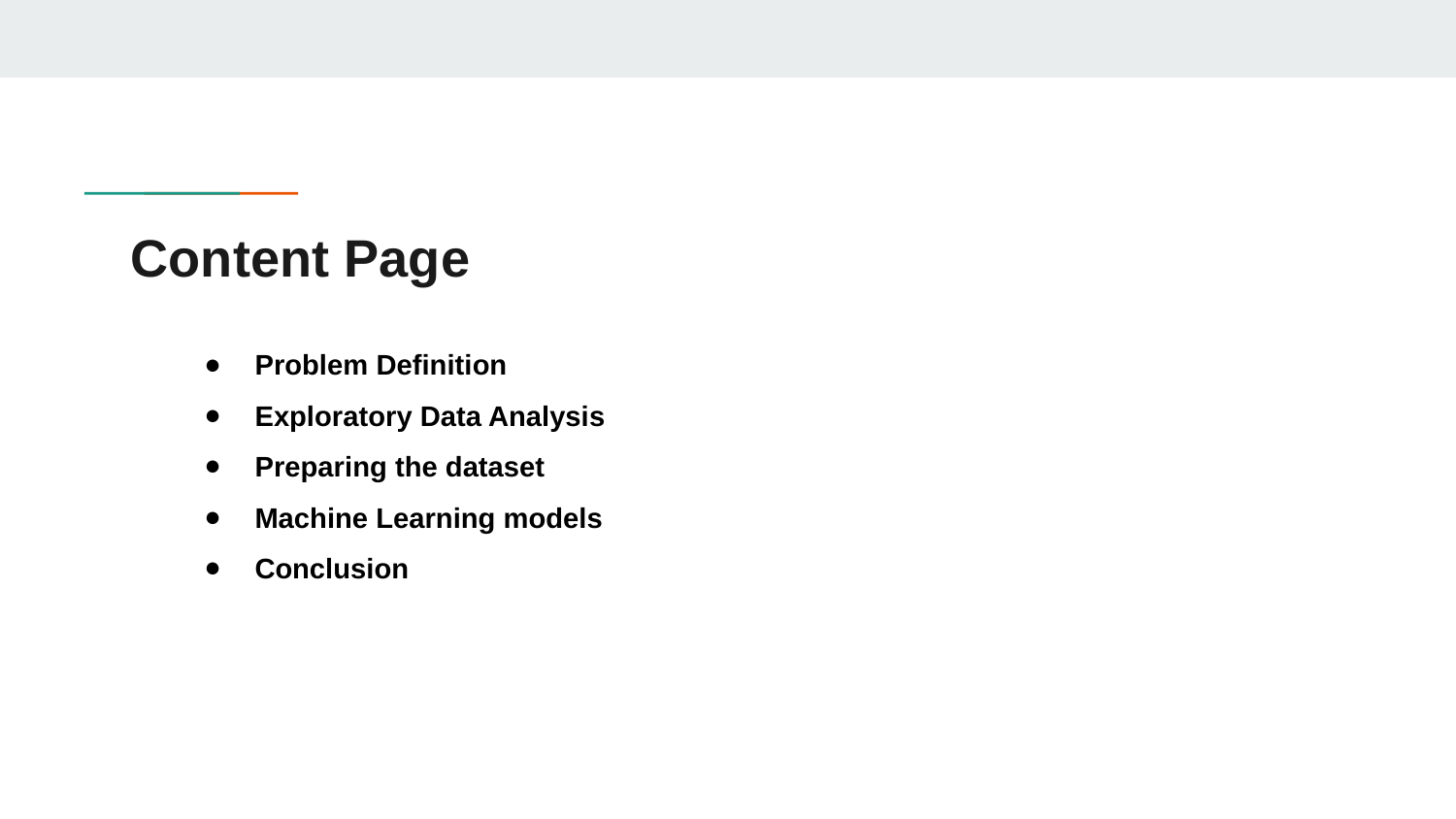

# Content Page

Problem Definition
Exploratory Data Analysis
Preparing the dataset
Machine Learning models
Conclusion